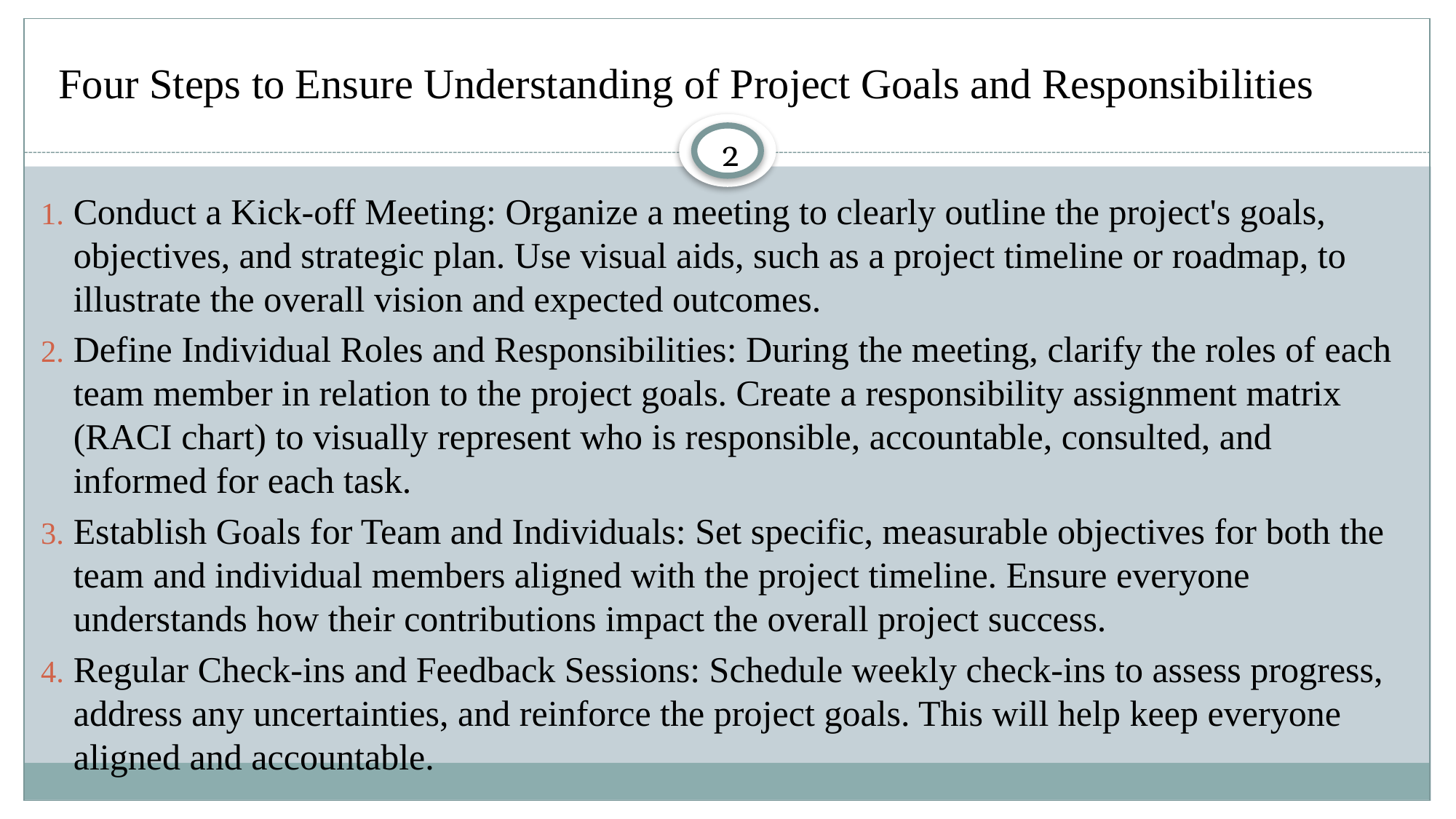

# Four Steps to Ensure Understanding of Project Goals and Responsibilities
2
Conduct a Kick-off Meeting: Organize a meeting to clearly outline the project's goals, objectives, and strategic plan. Use visual aids, such as a project timeline or roadmap, to illustrate the overall vision and expected outcomes.
Define Individual Roles and Responsibilities: During the meeting, clarify the roles of each team member in relation to the project goals. Create a responsibility assignment matrix (RACI chart) to visually represent who is responsible, accountable, consulted, and informed for each task.
Establish Goals for Team and Individuals: Set specific, measurable objectives for both the team and individual members aligned with the project timeline. Ensure everyone understands how their contributions impact the overall project success.
Regular Check-ins and Feedback Sessions: Schedule weekly check-ins to assess progress, address any uncertainties, and reinforce the project goals. This will help keep everyone aligned and accountable.